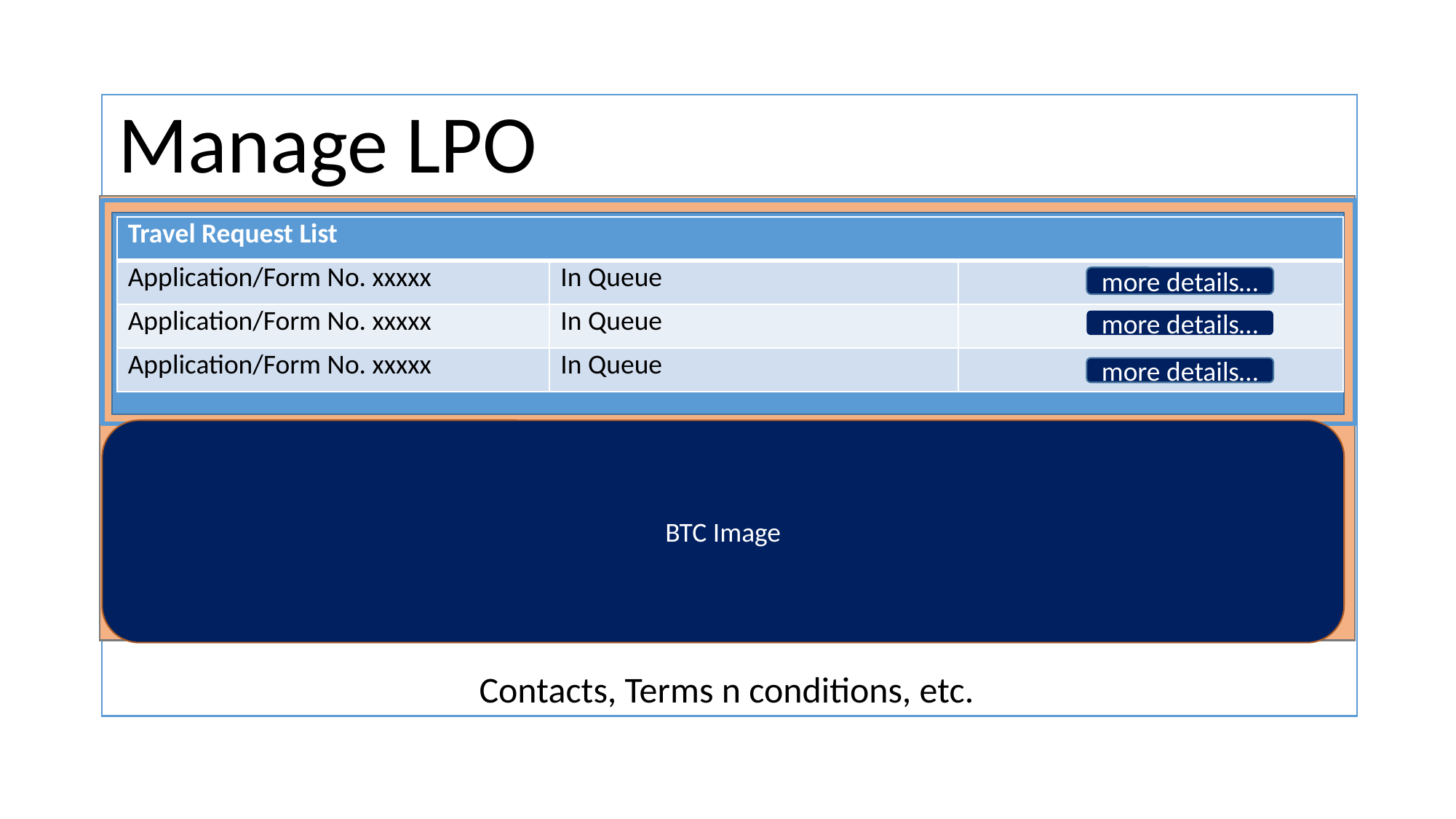

Manage LPO

Contacts, Terms n conditions, etc.

| Travel Request List |  |  |
| --- | --- | --- |
| Application/Form No. xxxxx | In Queue |  |
| Application/Form No. xxxxx | In Queue |  |
| Application/Form No. xxxxx | In Queue |  |
more details…
more details…
more details…
BTC Image